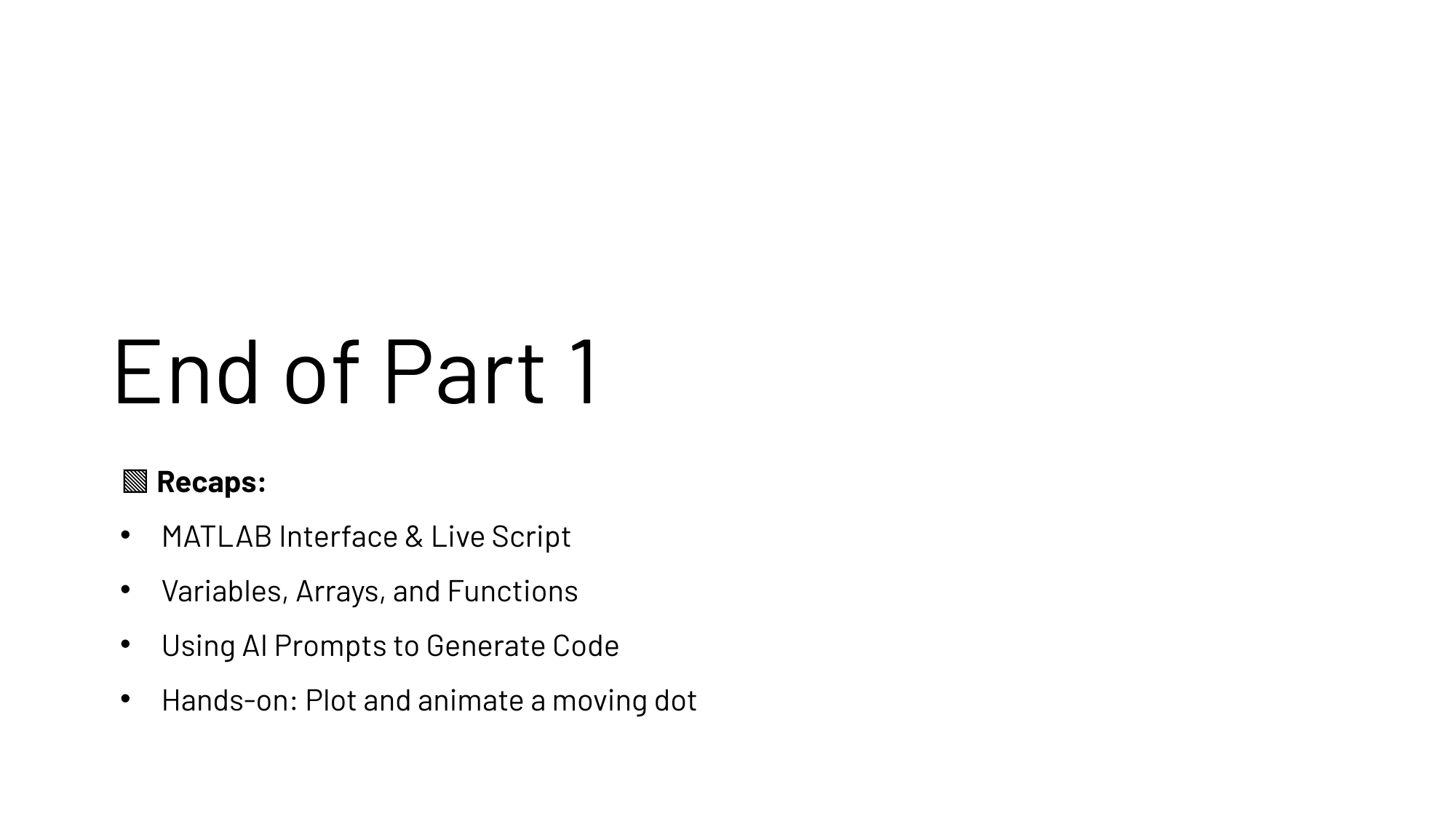

# End of Part 1
🟩 Recaps:
MATLAB Interface & Live Script
Variables, Arrays, and Functions
Using AI Prompts to Generate Code
Hands-on: Plot and animate a moving dot